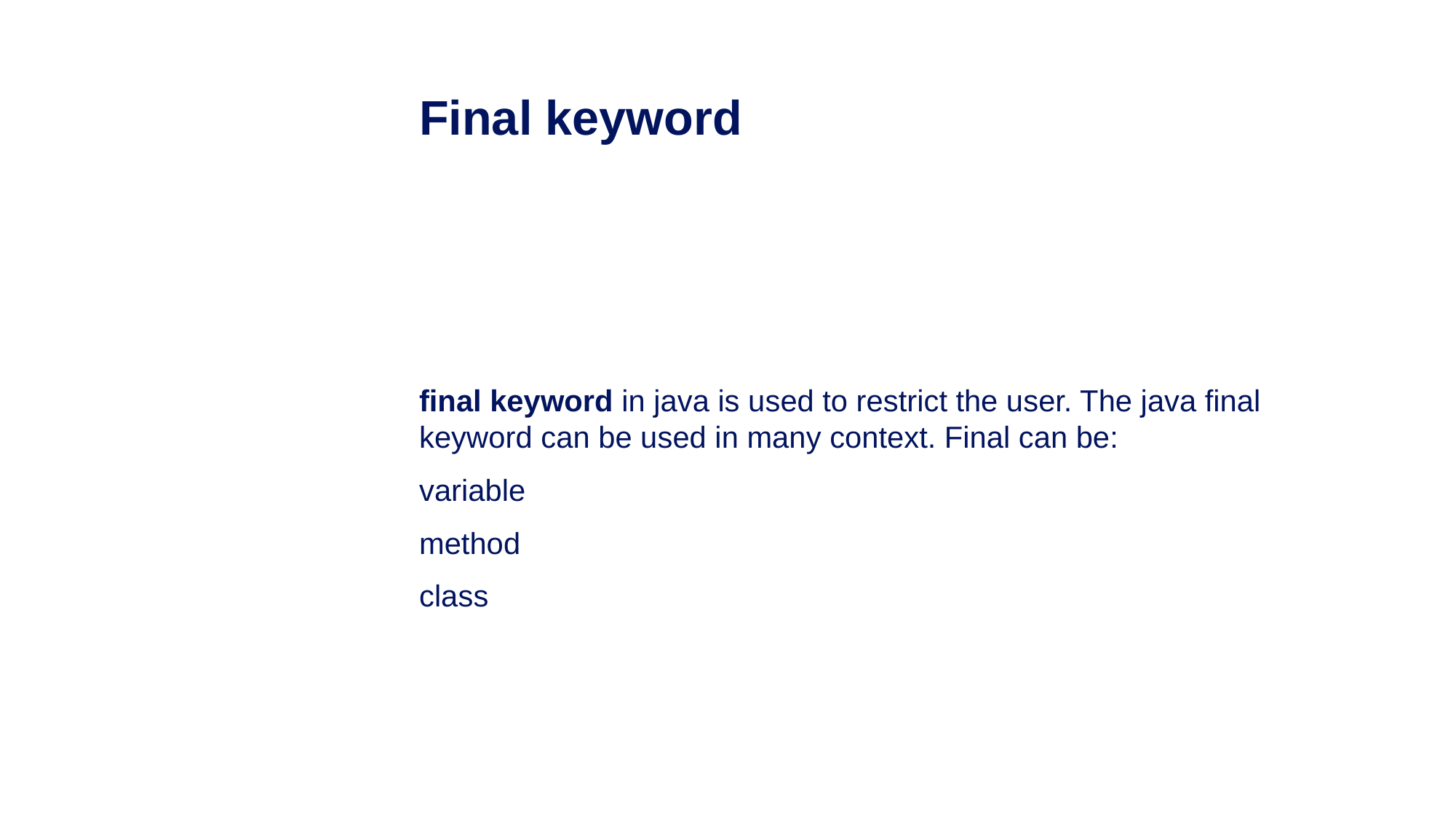

Final keyword
final keyword in java is used to restrict the user. The java final keyword can be used in many context. Final can be:
variable
method
class